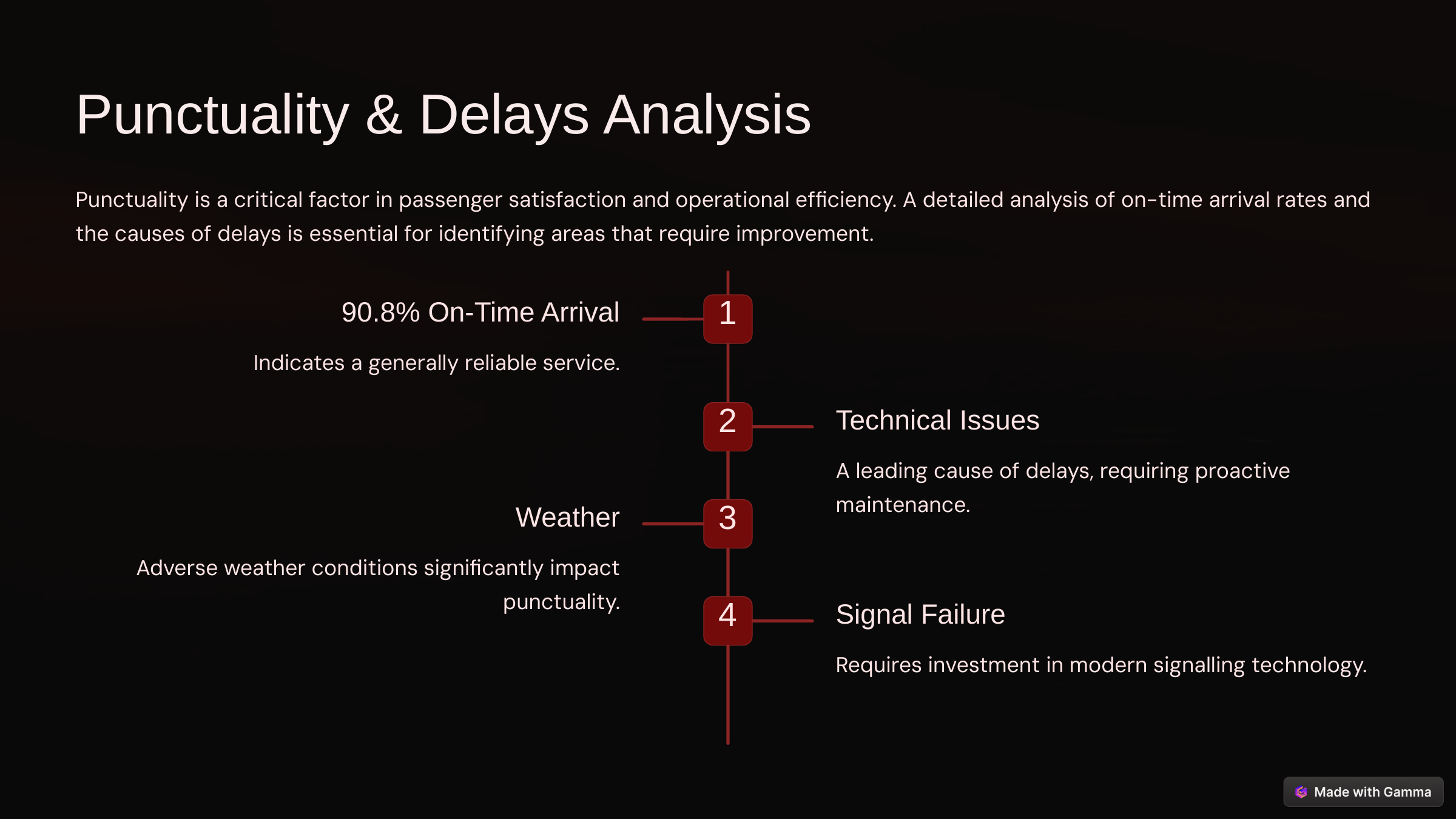

Punctuality & Delays Analysis
Punctuality is a critical factor in passenger satisfaction and operational efficiency. A detailed analysis of on-time arrival rates and the causes of delays is essential for identifying areas that require improvement.

90.8% On-Time Arrival

1

Indicates a generally reliable service.
Technical Issues

2

A leading cause of delays, requiring proactive maintenance.
Weather

3

Adverse weather conditions significantly impact punctuality.
Signal Failure

4

Requires investment in modern signalling technology.